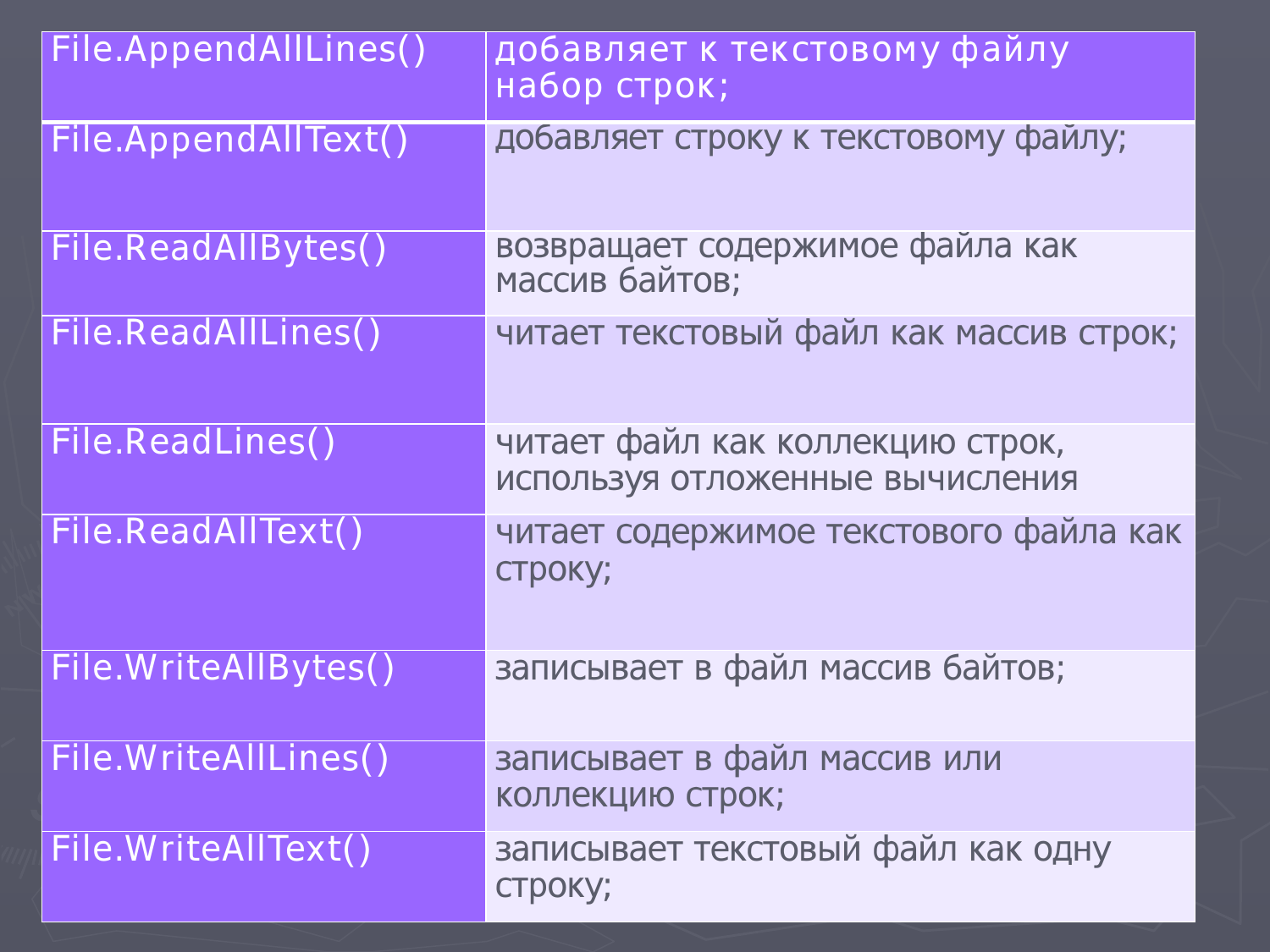

#
| File.AppendAllLines() | добавляет к текстовому файлу набор строк; |
| --- | --- |
| File.AppendAllText() | добавляет строку к текстовому файлу; |
| File.ReadAllBytes() | возвращает содержимое файла как массив байтов; |
| File.ReadAllLines() | читает текстовый файл как массив строк; |
| File.ReadLines() | читает файл как коллекцию строк, используя отложенные вычисления |
| File.ReadAllText() | читает содержимое текстового файла как строку; |
| File.WriteAllBytes() | записывает в файл массив байтов; |
| File.WriteAllLines() | записывает в файл массив или коллекцию строк; |
| File.WriteAllText() | записывает текстовый файл как одну строку; |